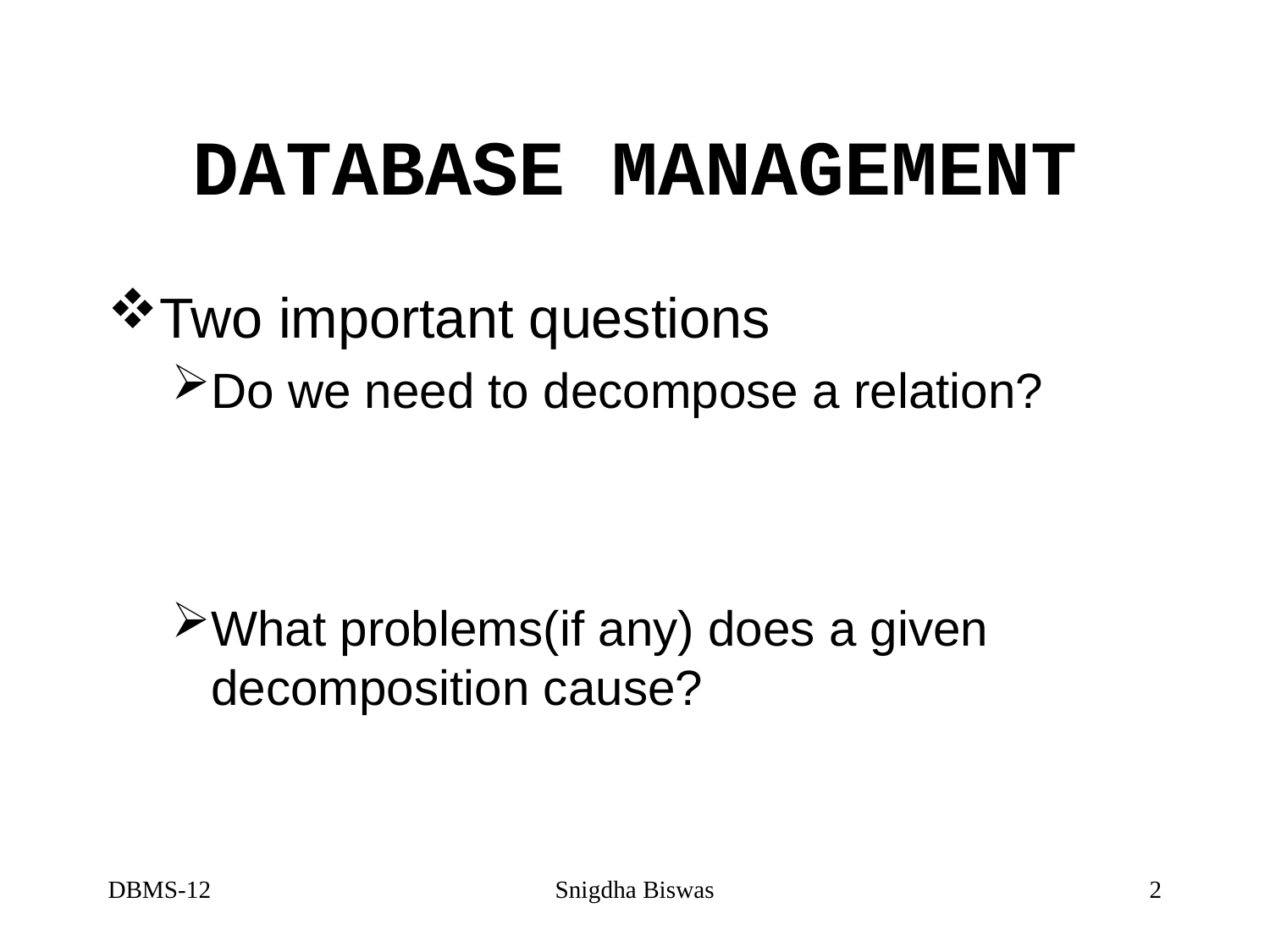

# DATABASE MANAGEMENT
Two important questions
Do we need to decompose a relation?

What problems(if any) does a given decomposition cause?
DBMS-12
Snigdha Biswas
2